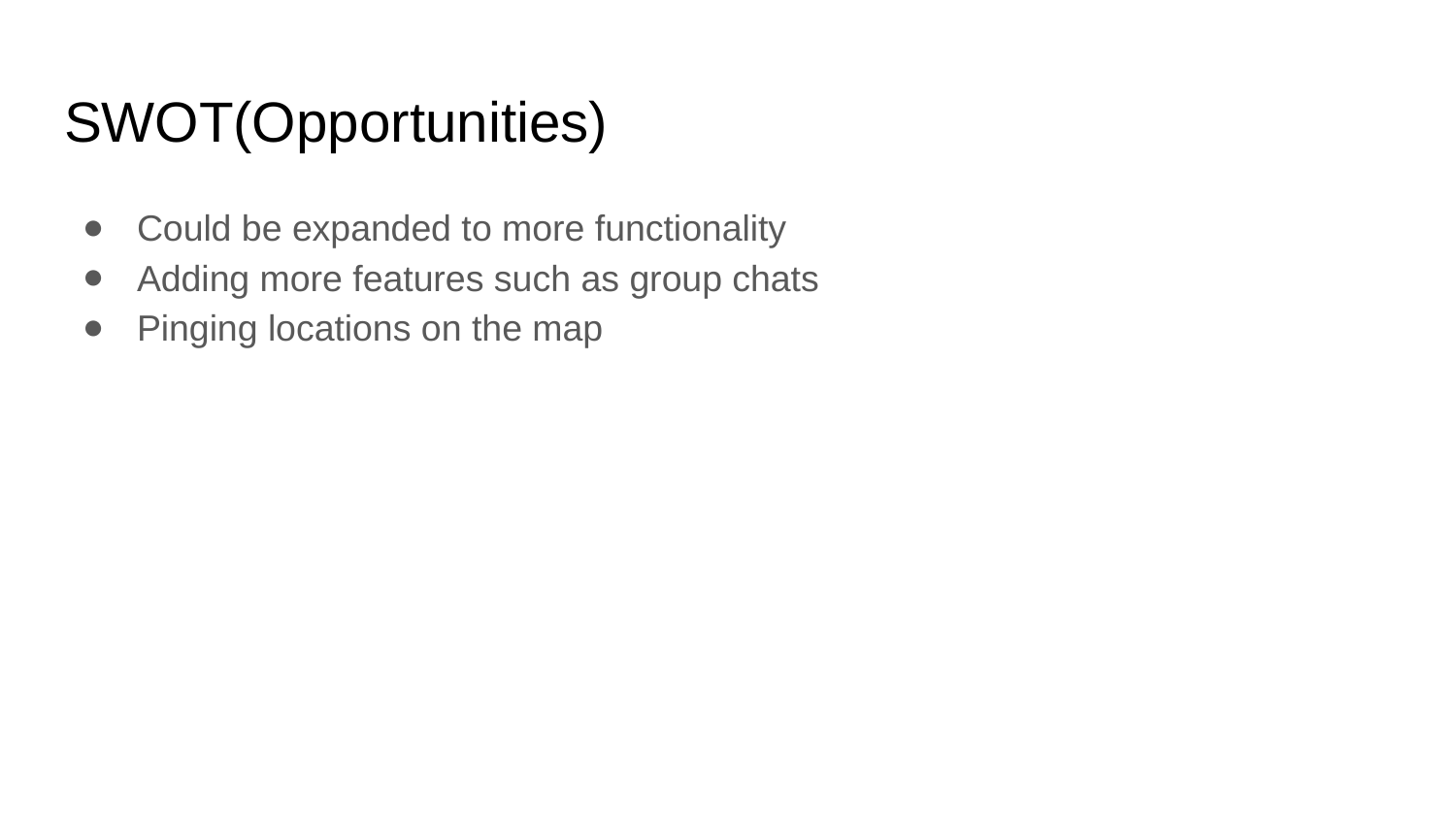

# SWOT(Opportunities)
Could be expanded to more functionality
Adding more features such as group chats
Pinging locations on the map